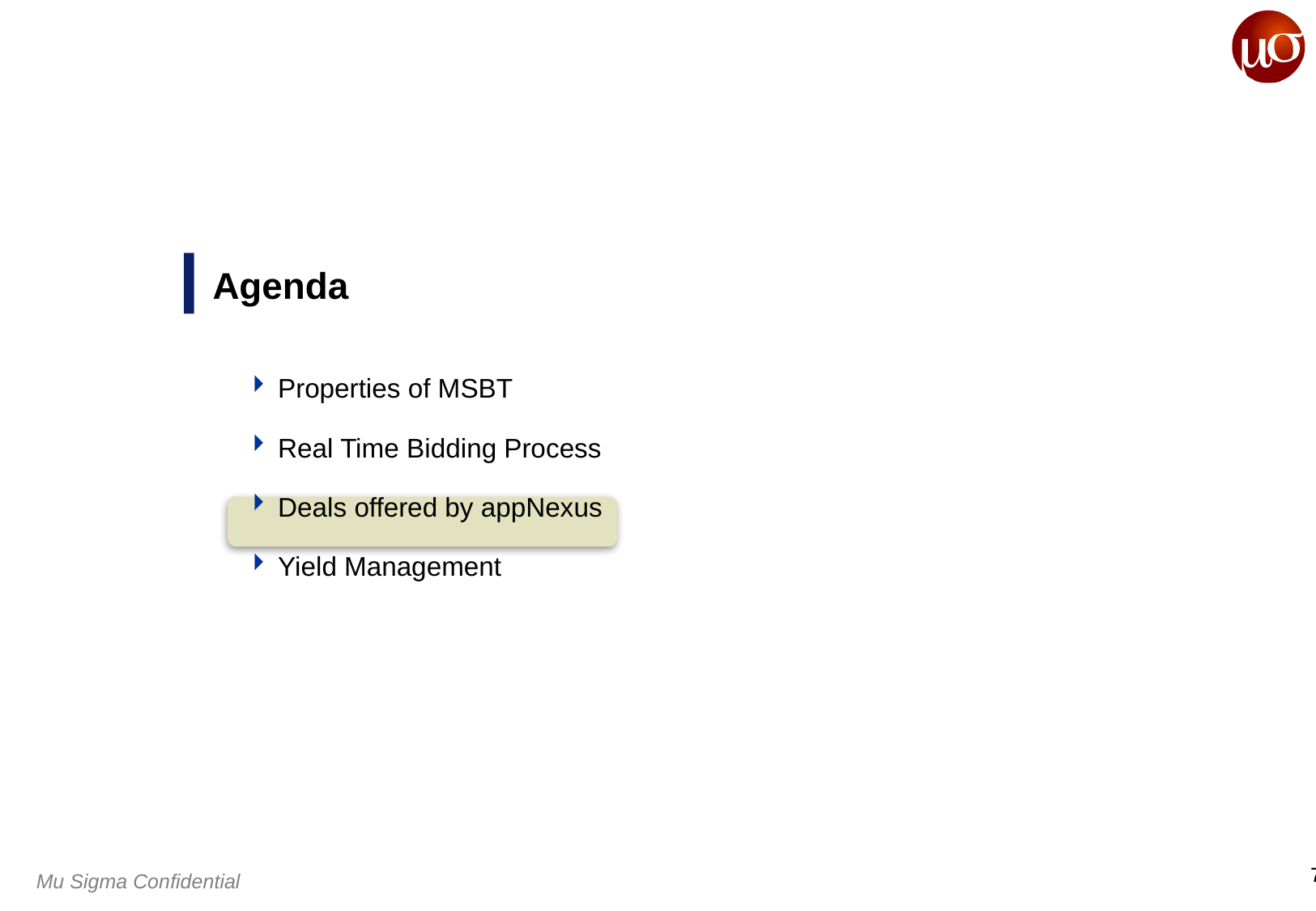

# Agenda
Properties of MSBT
Real Time Bidding Process
Deals offered by appNexus
Yield Management